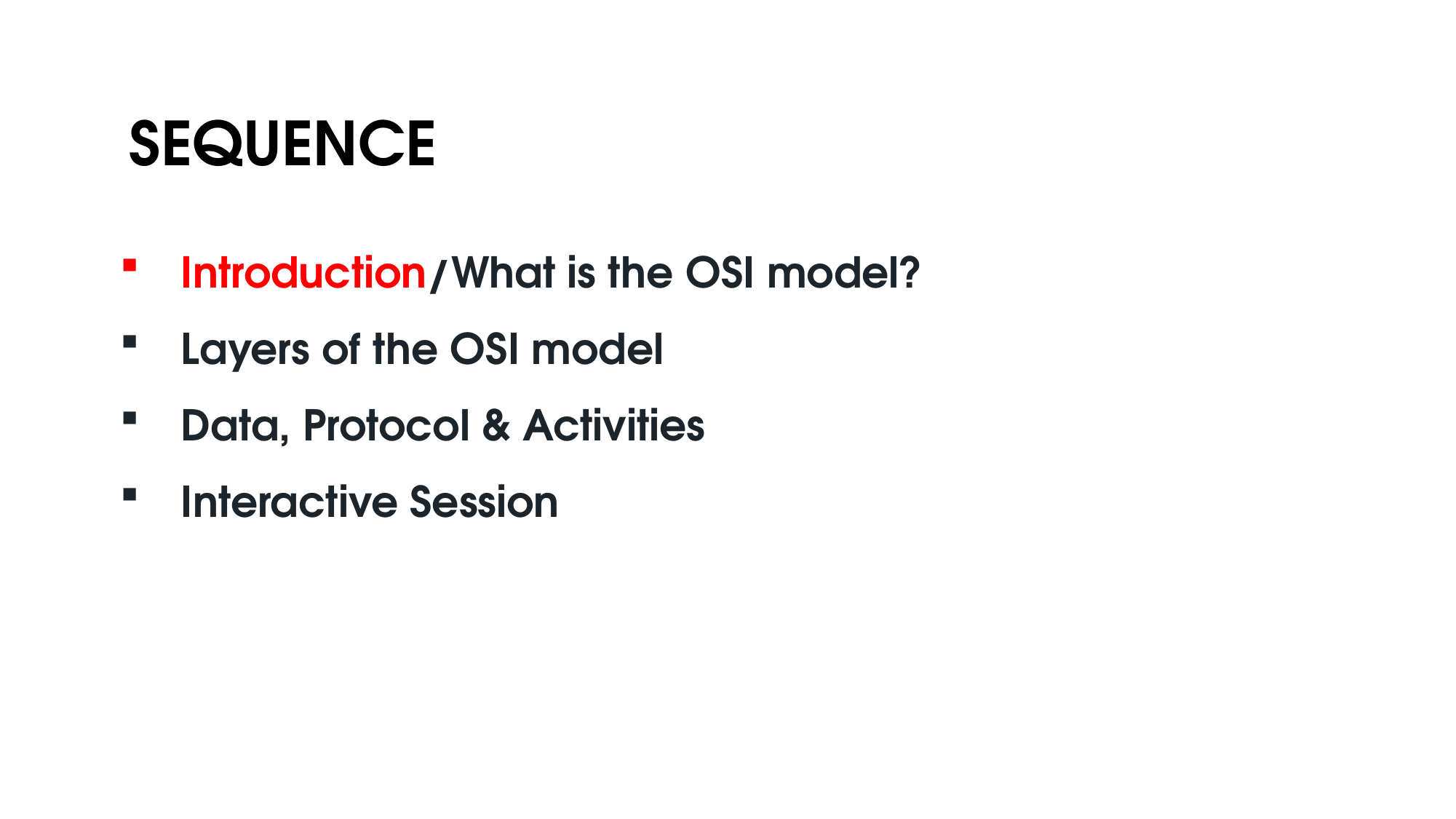

SEQUENCE
Introduction/What is the OSI model?
Layers of the OSI model
Data, Protocol & Activities
Interactive Session